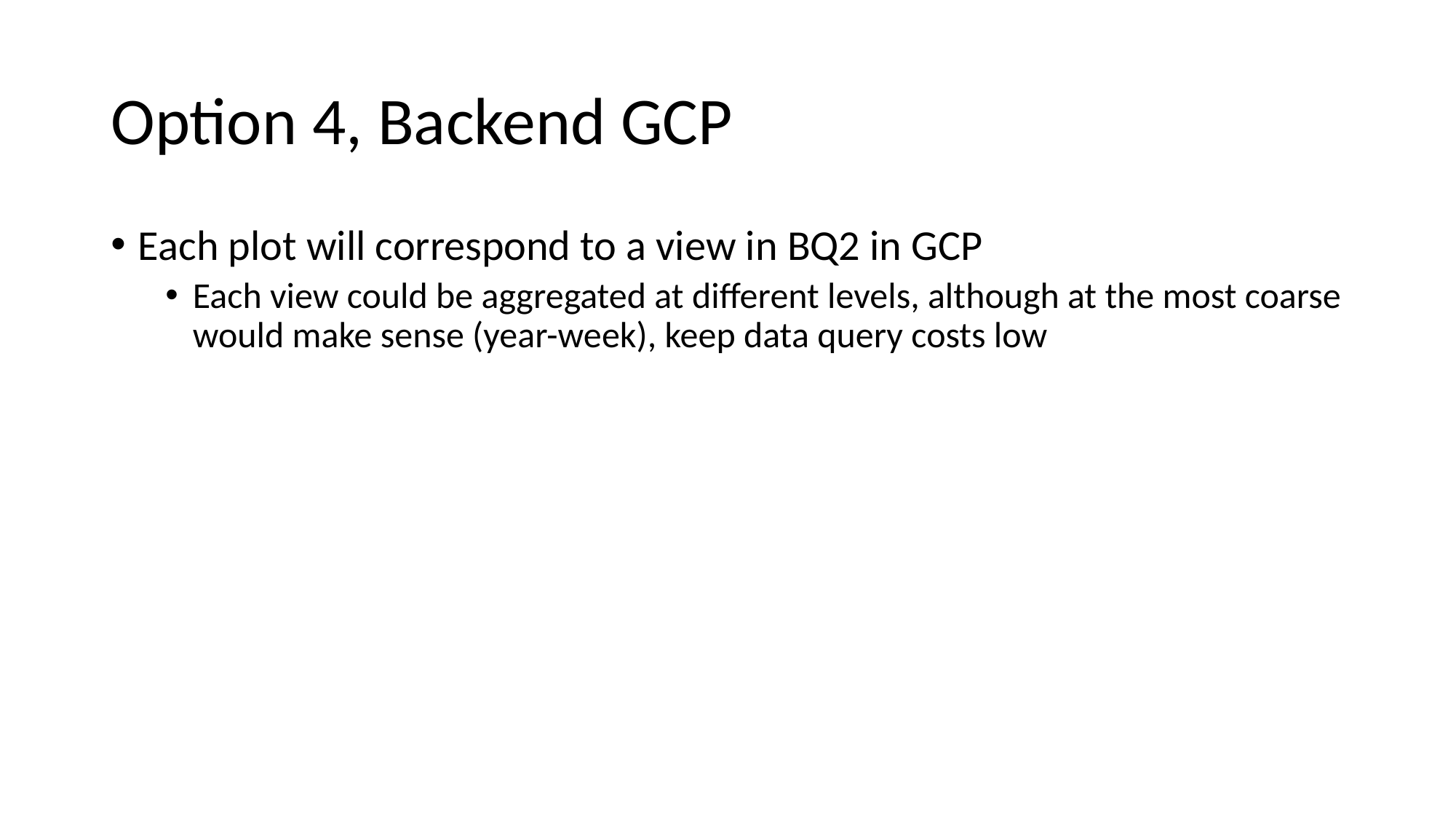

# Option 4, Backend GCP
Each plot will correspond to a view in BQ2 in GCP
Each view could be aggregated at different levels, although at the most coarse would make sense (year-week), keep data query costs low